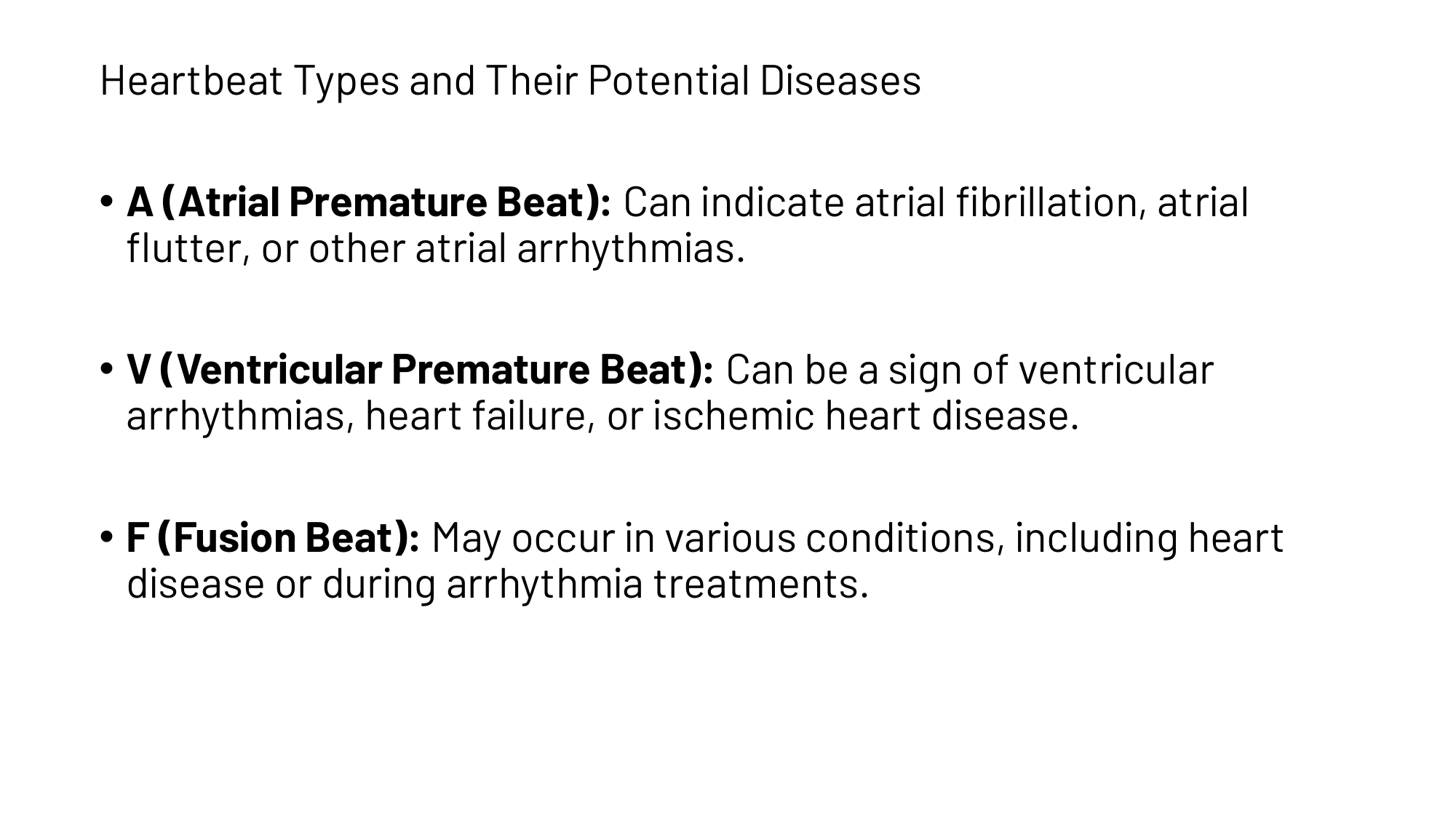

Heartbeat Types and Their Potential Diseases

A (Atrial Premature Beat): Can indicate atrial fibrillation, atrial flutter, or other atrial arrhythmias.

V (Ventricular Premature Beat): Can be a sign of ventricular arrhythmias, heart failure, or ischemic heart disease.

F (Fusion Beat): May occur in various conditions, including heart disease or during arrhythmia treatments.